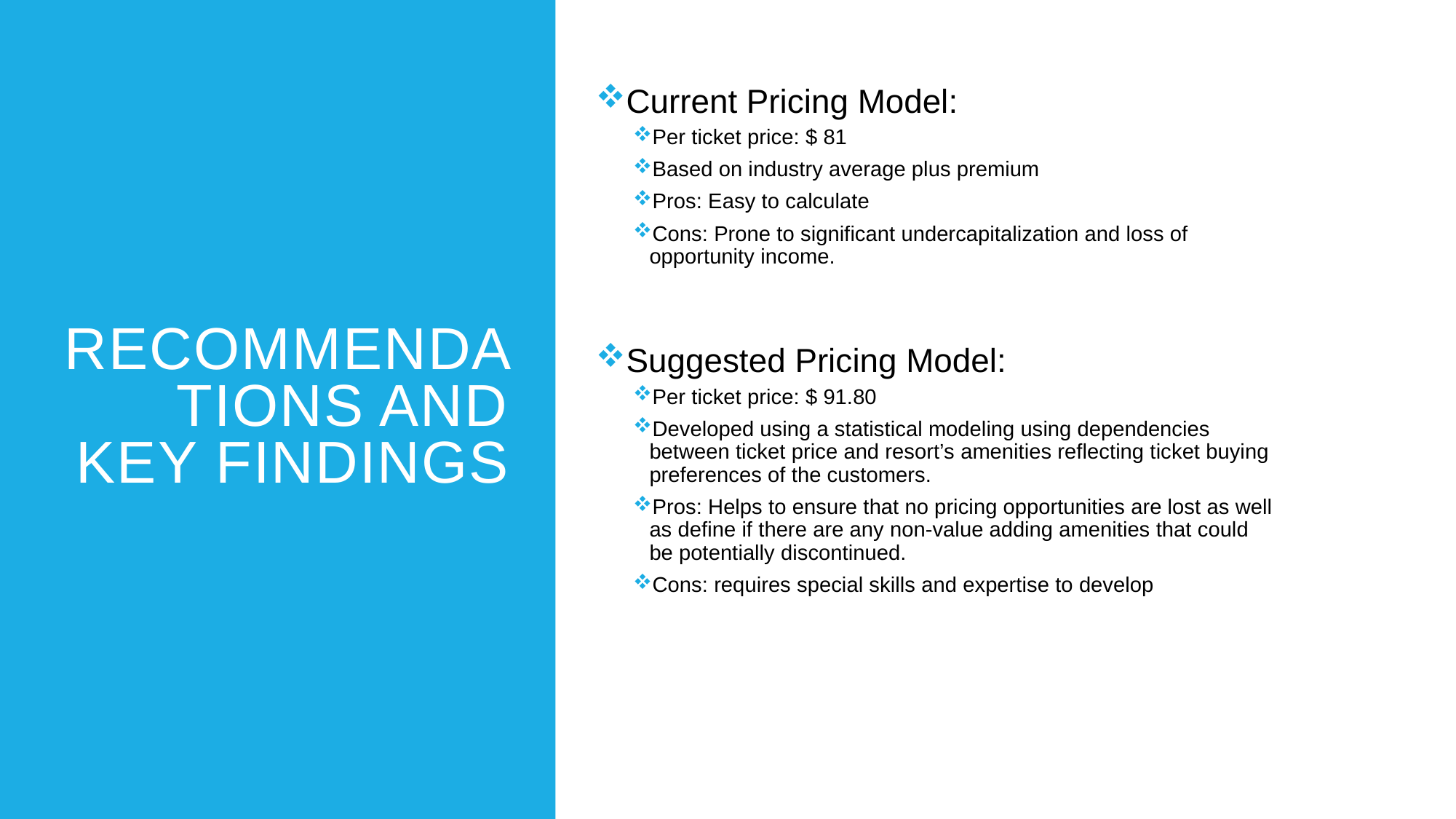

Current Pricing Model:
Per ticket price: $ 81
Based on industry average plus premium
Pros: Easy to calculate
Cons: Prone to significant undercapitalization and loss of opportunity income.

Suggested Pricing Model:
Per ticket price: $ 91.80
Developed using a statistical modeling using dependencies between ticket price and resort’s amenities reflecting ticket buying preferences of the customers.
Pros: Helps to ensure that no pricing opportunities are lost as well as define if there are any non-value adding amenities that could be potentially discontinued.
Cons: requires special skills and expertise to develop

# Recommendations and key findings